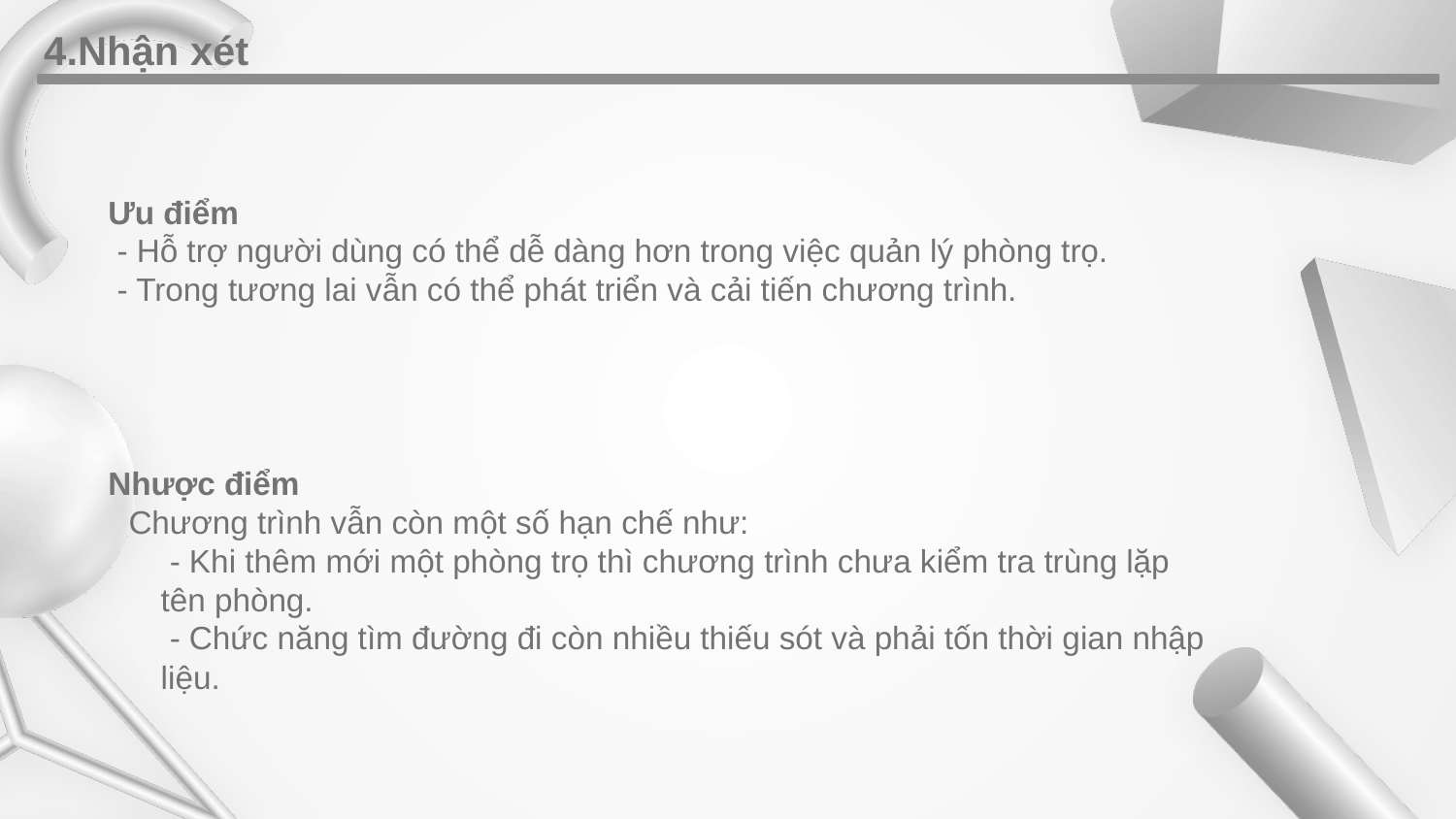

# 4.Nhận xét

Ưu điểm
 - Hỗ trợ người dùng có thể dễ dàng hơn trong việc quản lý phòng trọ.
 - Trong tương lai vẫn có thể phát triển và cải tiến chương trình.

Nhược điểm
   Chương trình vẫn còn một số hạn chế như:
	 - Khi thêm mới một phòng trọ thì chương trình chưa kiểm tra trùng lặp tên phòng.
 	 - Chức năng tìm đường đi còn nhiều thiếu sót và phải tốn thời gian nhập liệu.